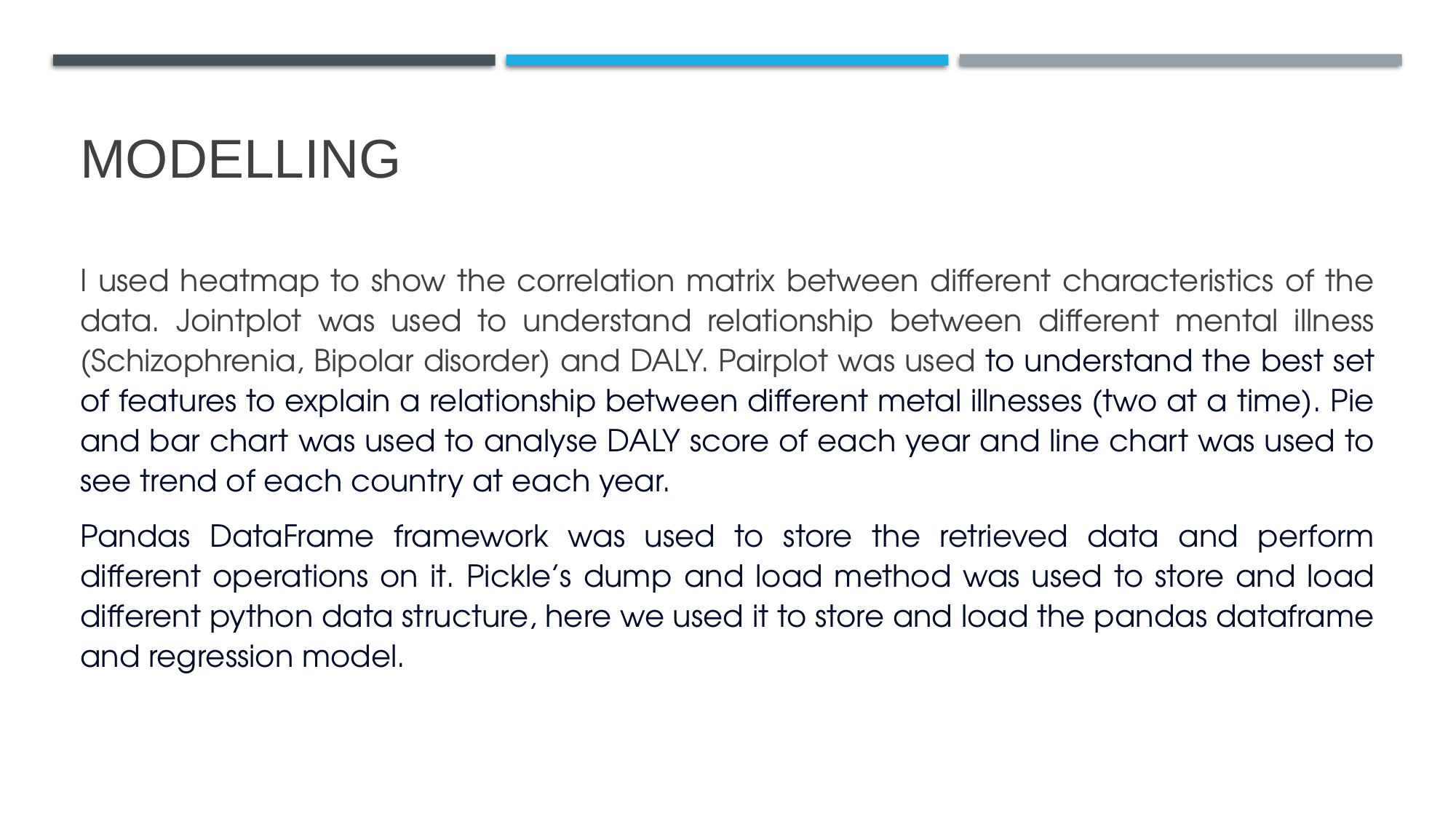

# MODELLING
I used heatmap to show the correlation matrix between different characteristics of the data. Jointplot was used to understand relationship between different mental illness (Schizophrenia, Bipolar disorder) and DALY. Pairplot was used to understand the best set of features to explain a relationship between different metal illnesses (two at a time). Pie and bar chart was used to analyse DALY score of each year and line chart was used to see trend of each country at each year.
Pandas DataFrame framework was used to store the retrieved data and perform different operations on it. Pickle’s dump and load method was used to store and load different python data structure, here we used it to store and load the pandas dataframe and regression model.